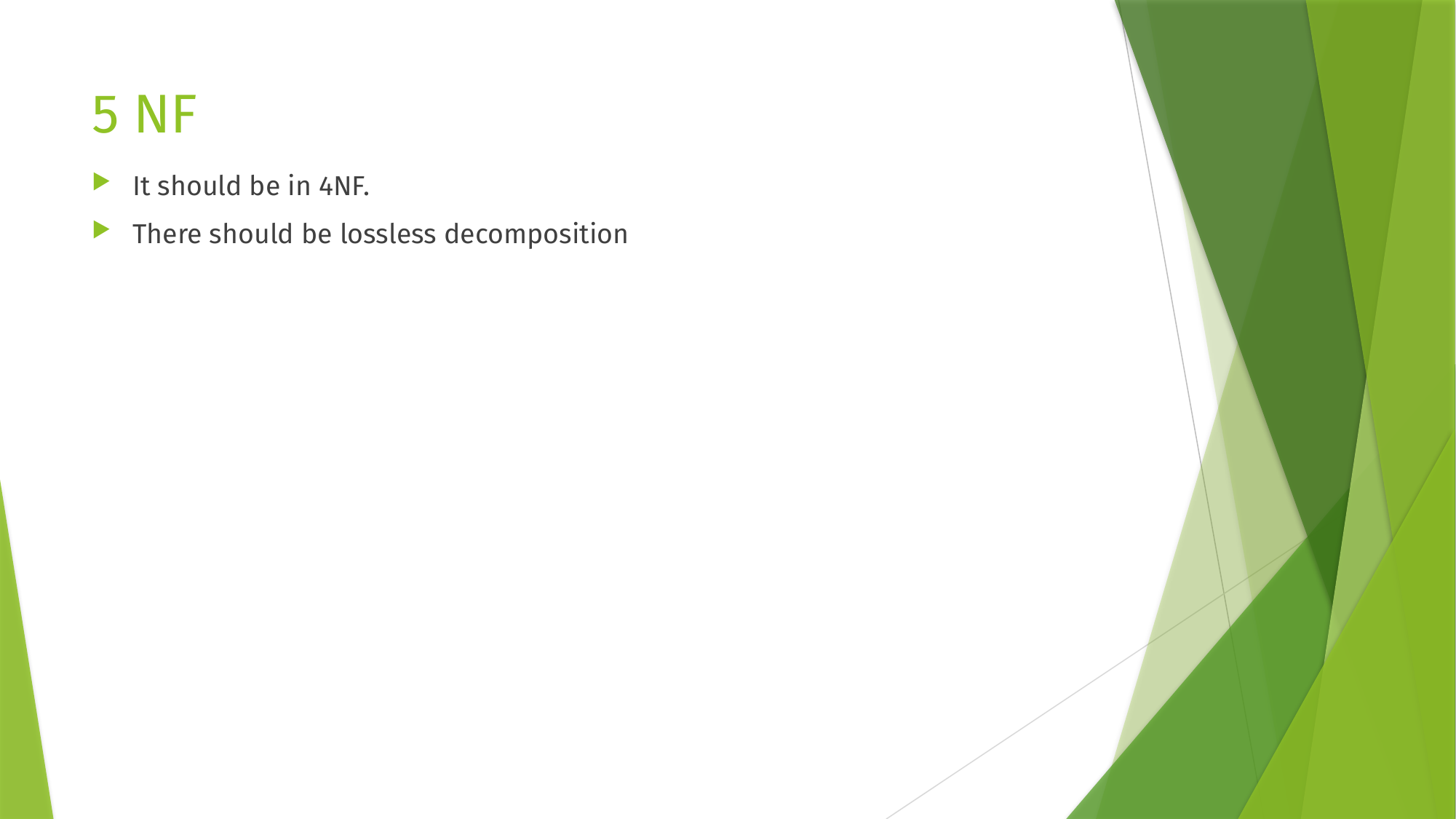

# 5 NF
It should be in 4NF.
There should be lossless decomposition